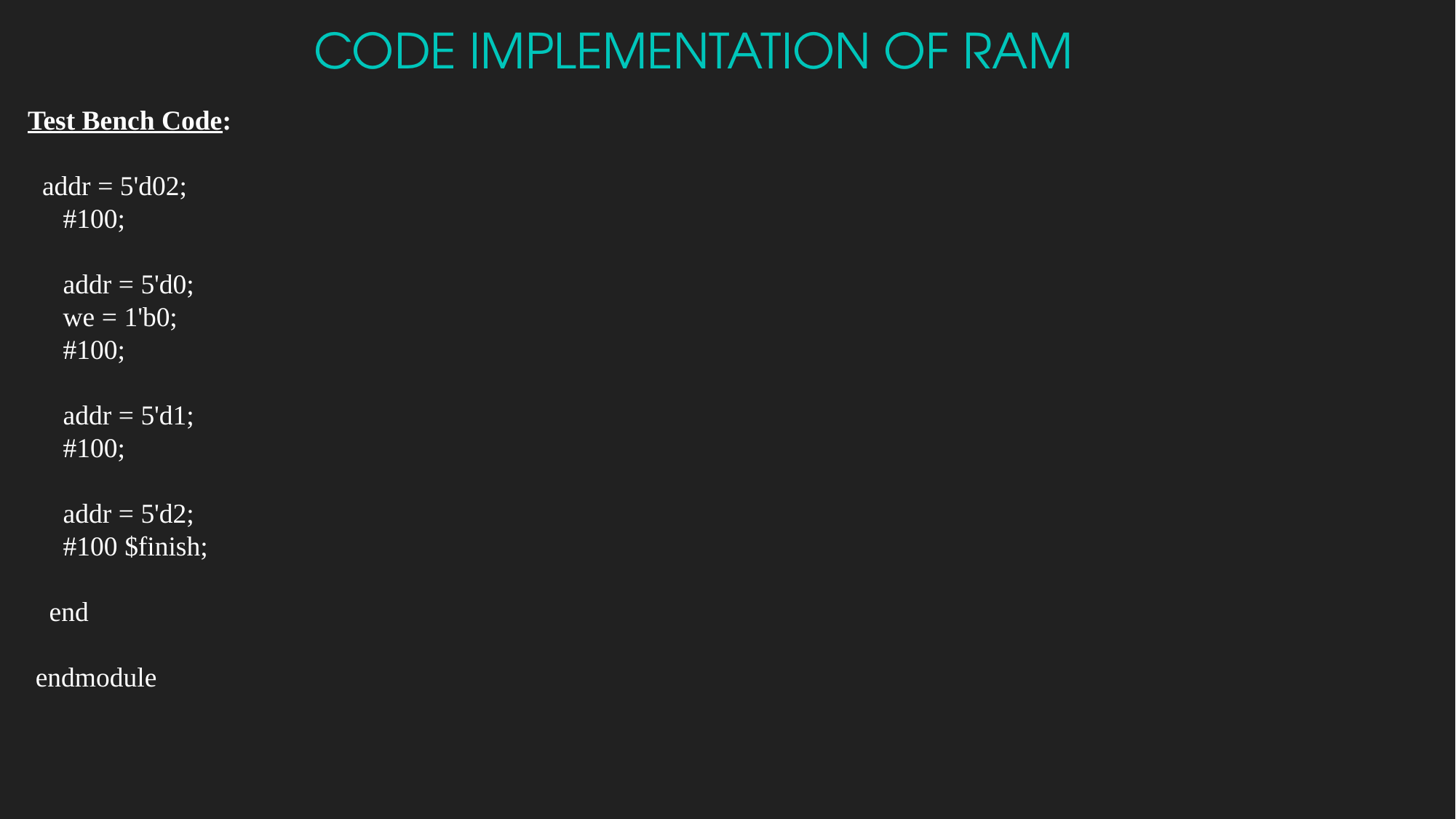

CODE IMPLEMENTATION OF RAM
Test Bench Code:

 addr = 5'd02;
    #100;
    addr = 5'd0;
    we = 1'b0;
    #100;
    addr = 5'd1;
    #100;
    addr = 5'd2;
    #100 $finish;

  end

endmodule